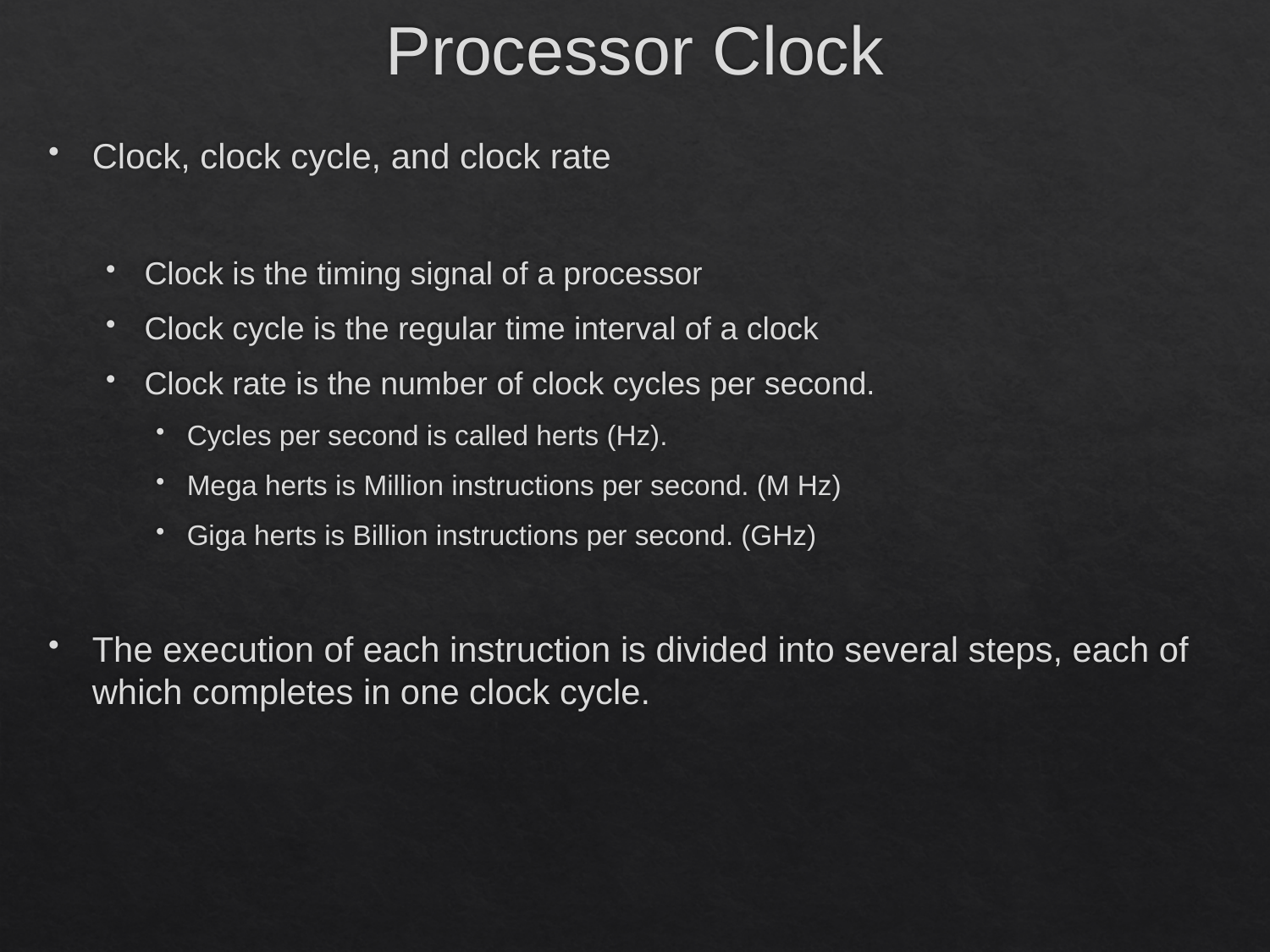

# Processor Clock
Clock, clock cycle, and clock rate

Clock is the timing signal of a processor
Clock cycle is the regular time interval of a clock
Clock rate is the number of clock cycles per second.
Cycles per second is called herts (Hz).
Mega herts is Million instructions per second. (M Hz)
Giga herts is Billion instructions per second. (GHz)

The execution of each instruction is divided into several steps, each of which completes in one clock cycle.